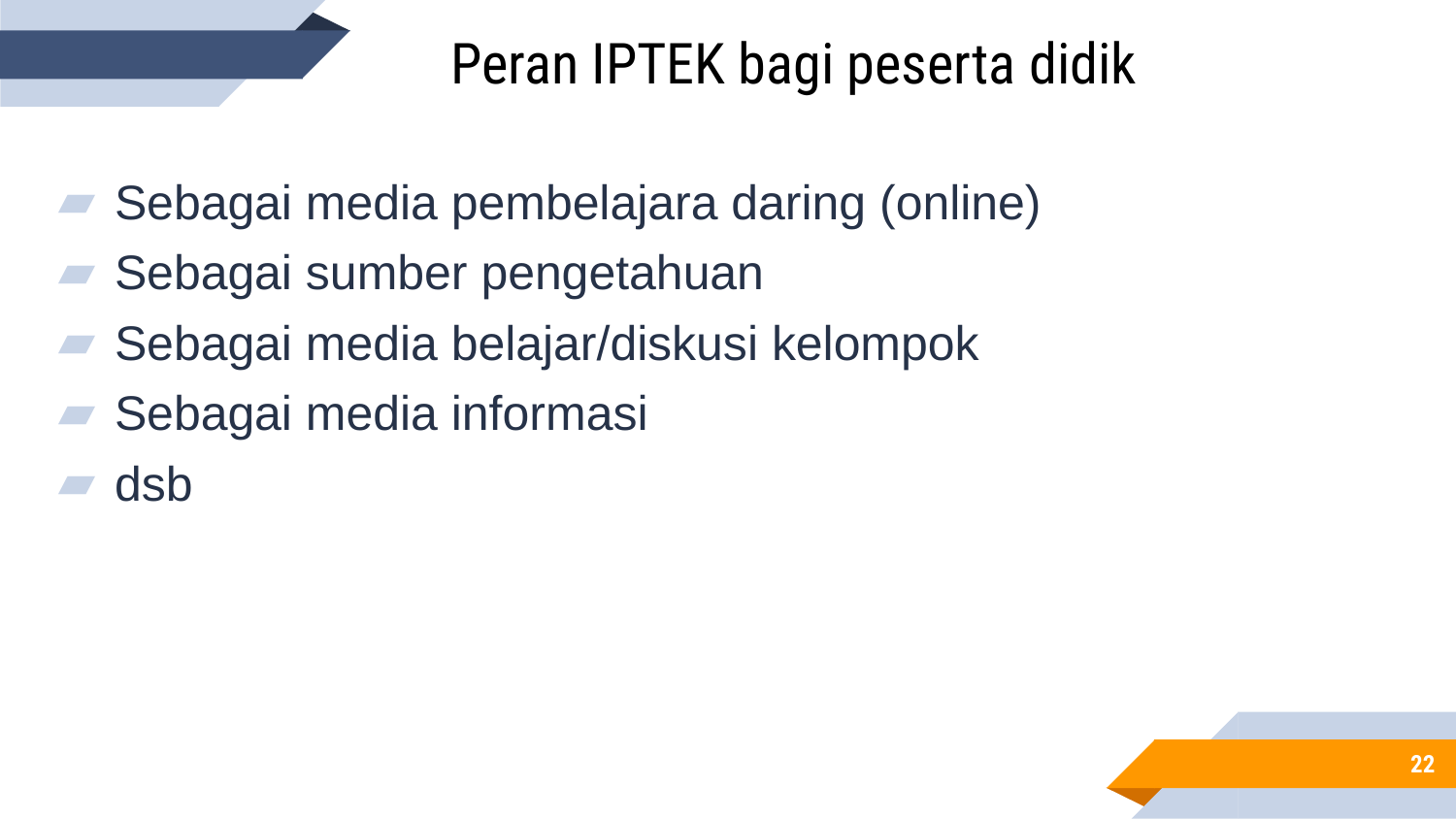

Peran IPTEK bagi peserta didik
Sebagai media pembelajara daring (online)
Sebagai sumber pengetahuan
Sebagai media belajar/diskusi kelompok
Sebagai media informasi
dsb
22